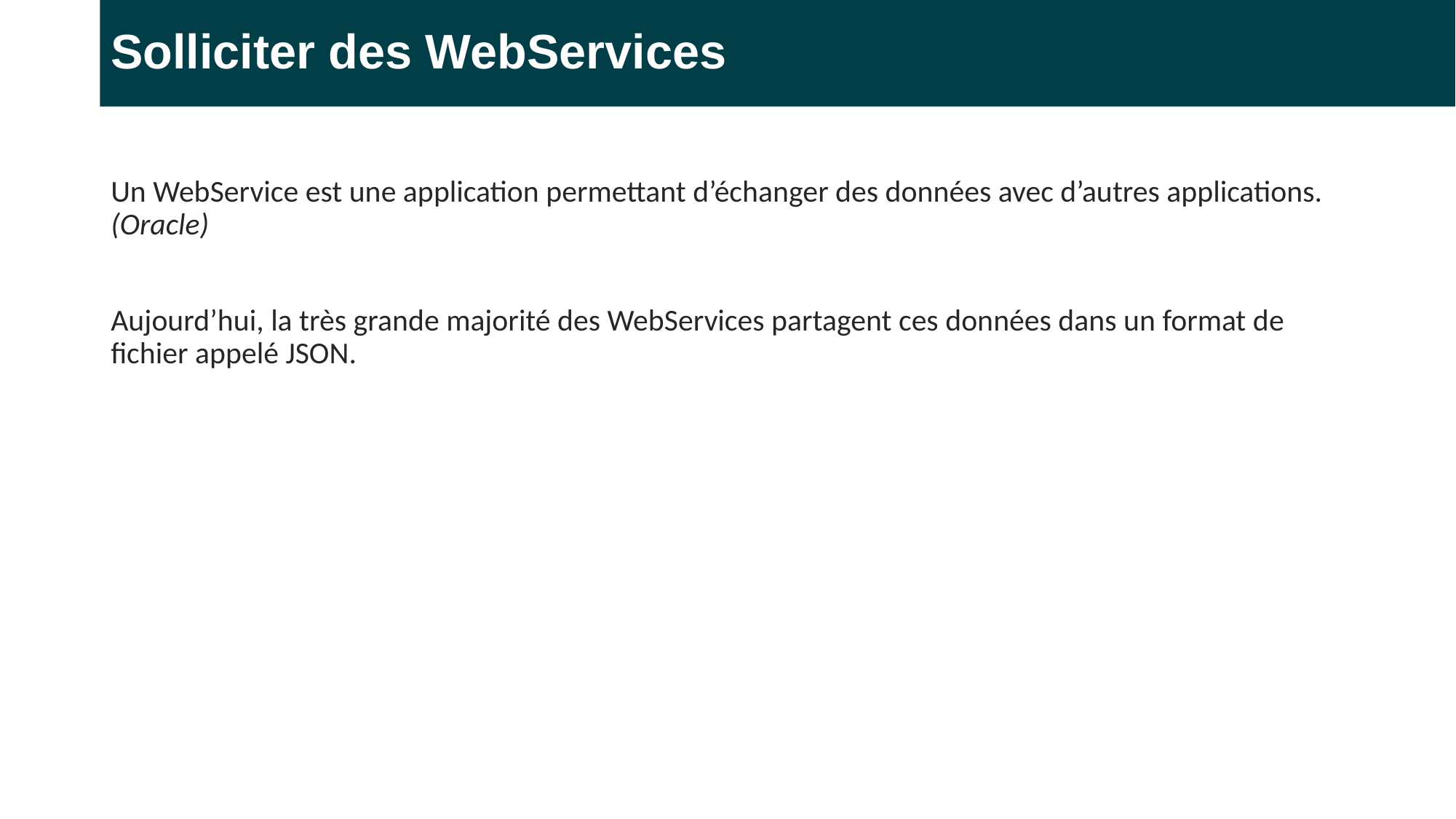

# Solliciter des WebServices
Un WebService est une application permettant d’échanger des données avec d’autres applications. (Oracle)

Aujourd’hui, la très grande majorité des WebServices partagent ces données dans un format de fichier appelé JSON.